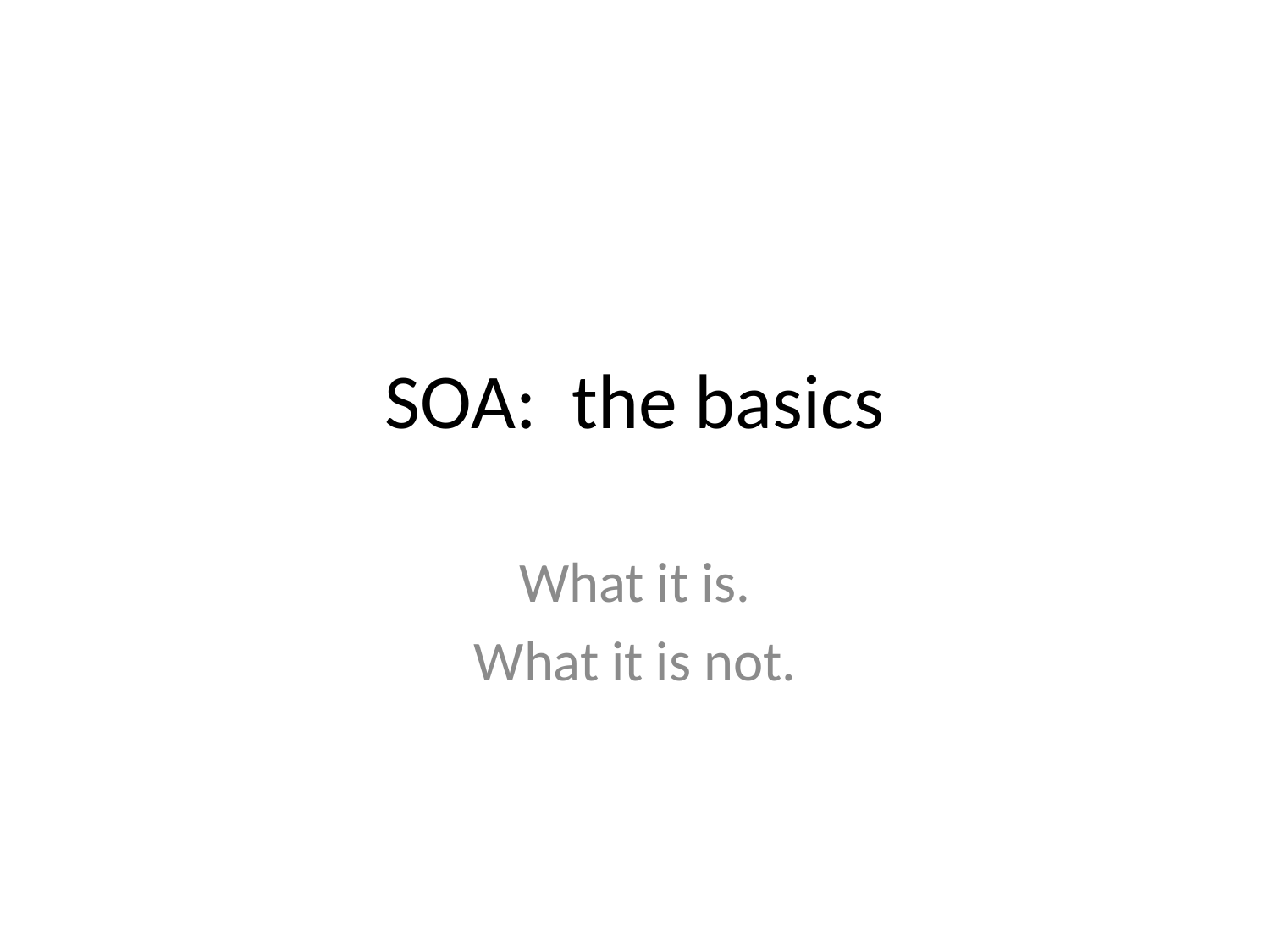

# SOA:  the basics
What it is.
What it is not.